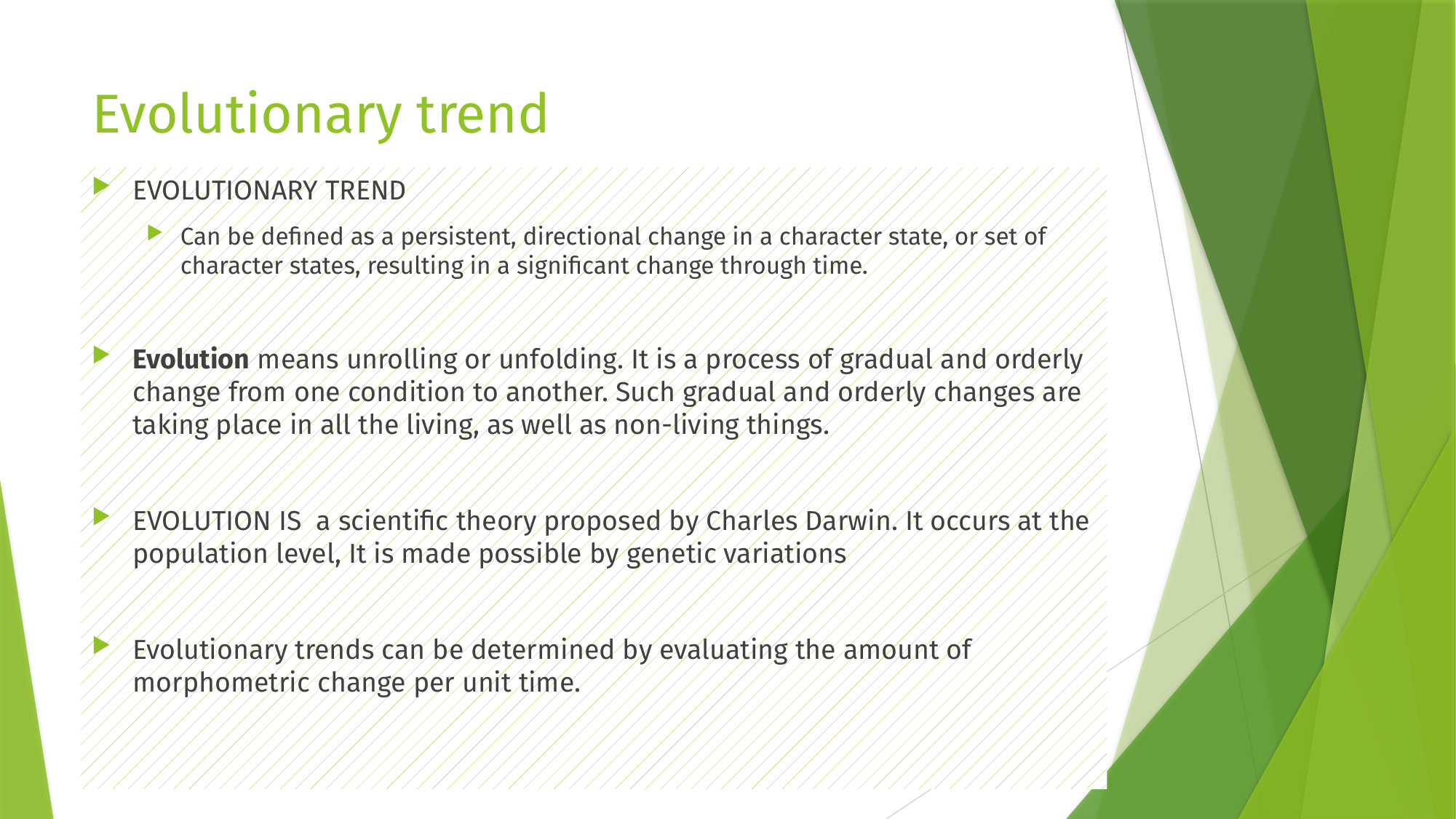

# Evolutionary trend
EVOLUTIONARY TREND
Can be defined as a persistent, directional change in a character state, or set of character states, resulting in a significant change through time.

Evolution means unrolling or unfolding. It is a process of gradual and orderly change from one condition to another. Such gradual and orderly changes are taking place in all the living, as well as non-living things.

EVOLUTION IS  a scientific theory proposed by Charles Darwin. It occurs at the population level, It is made possible by genetic variations

Evolutionary trends can be determined by evaluating the amount of morphometric change per unit time.